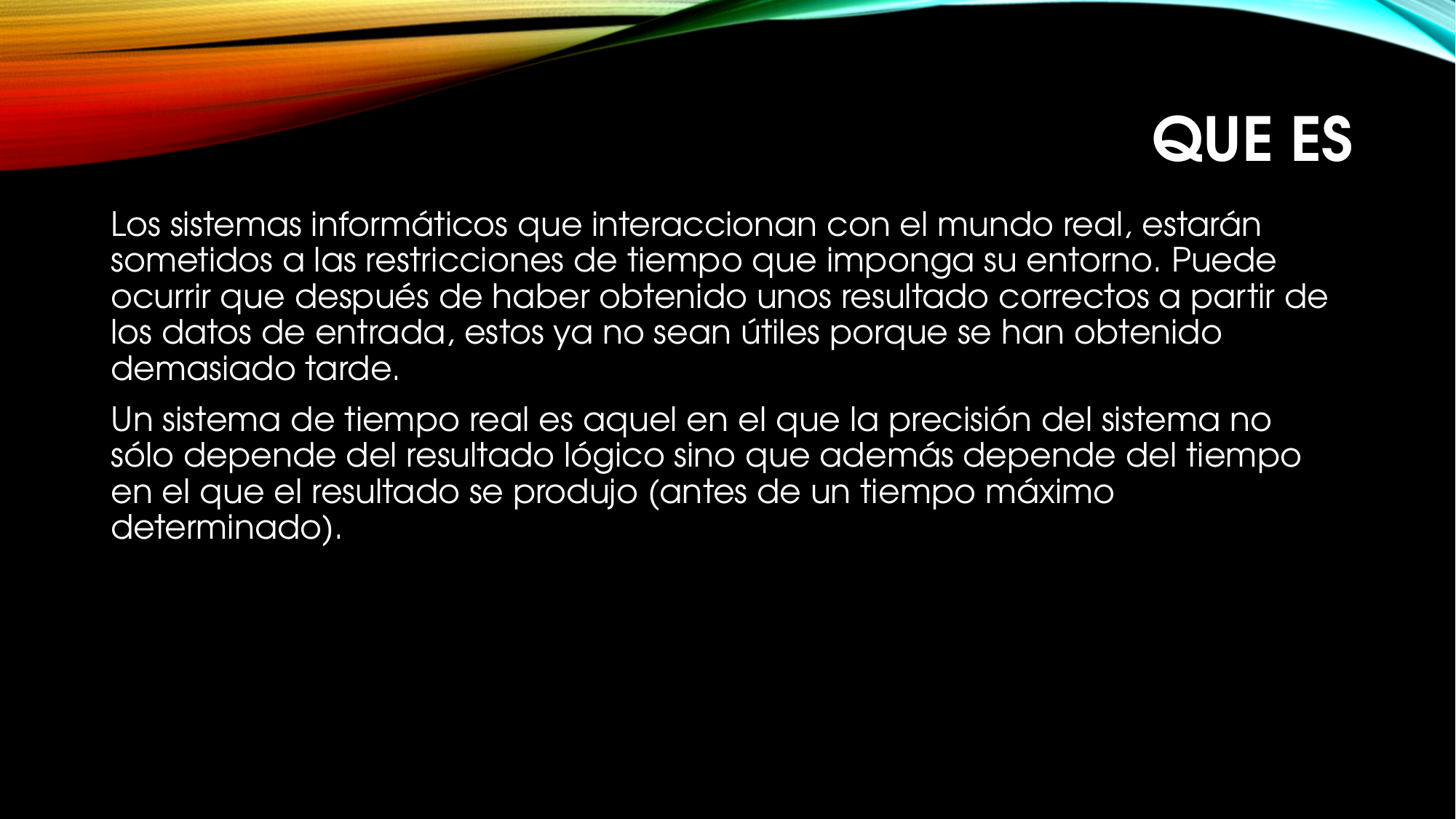

# Que es
Los sistemas informáticos que interaccionan con el mundo real, estarán sometidos a las restricciones de tiempo que imponga su entorno. Puede ocurrir que después de haber obtenido unos resultado correctos a partir de los datos de entrada, estos ya no sean útiles porque se han obtenido demasiado tarde.
Un sistema de tiempo real es aquel en el que la precisión del sistema no sólo depende del resultado lógico sino que además depende del tiempo en el que el resultado se produjo (antes de un tiempo máximo determinado).